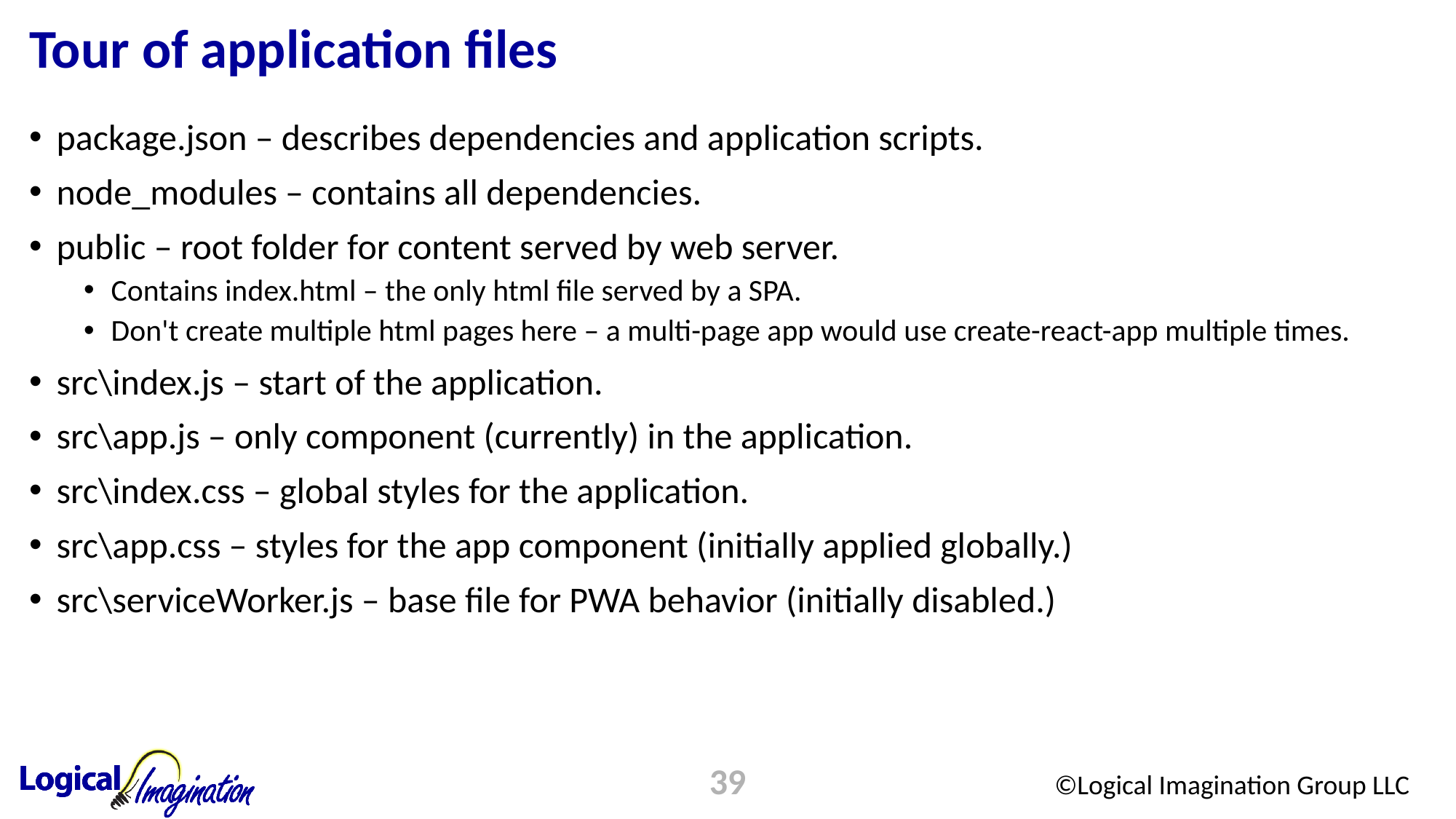

# Tour of application files
package.json – describes dependencies and application scripts.
node_modules – contains all dependencies.
public – root folder for content served by web server.
Contains index.html – the only html file served by a SPA.
Don't create multiple html pages here – a multi-page app would use create-react-app multiple times.
src\index.js – start of the application.
src\app.js – only component (currently) in the application.
src\index.css – global styles for the application.
src\app.css – styles for the app component (initially applied globally.)
src\serviceWorker.js – base file for PWA behavior (initially disabled.)

39